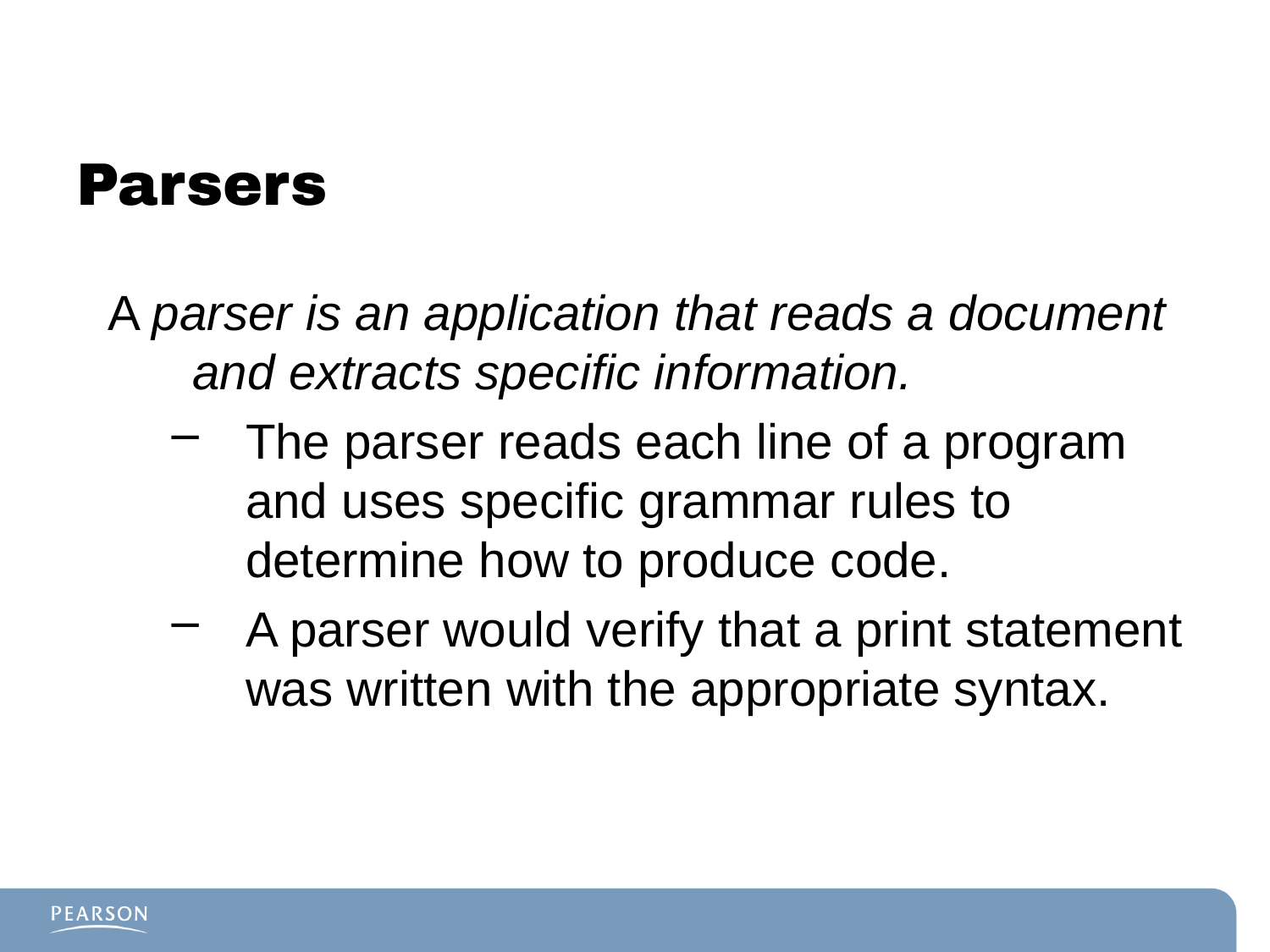

# Parsers
A parser is an application that reads a document and extracts specific information.
The parser reads each line of a program and uses specific grammar rules to determine how to produce code.
A parser would verify that a print statement was written with the appropriate syntax.